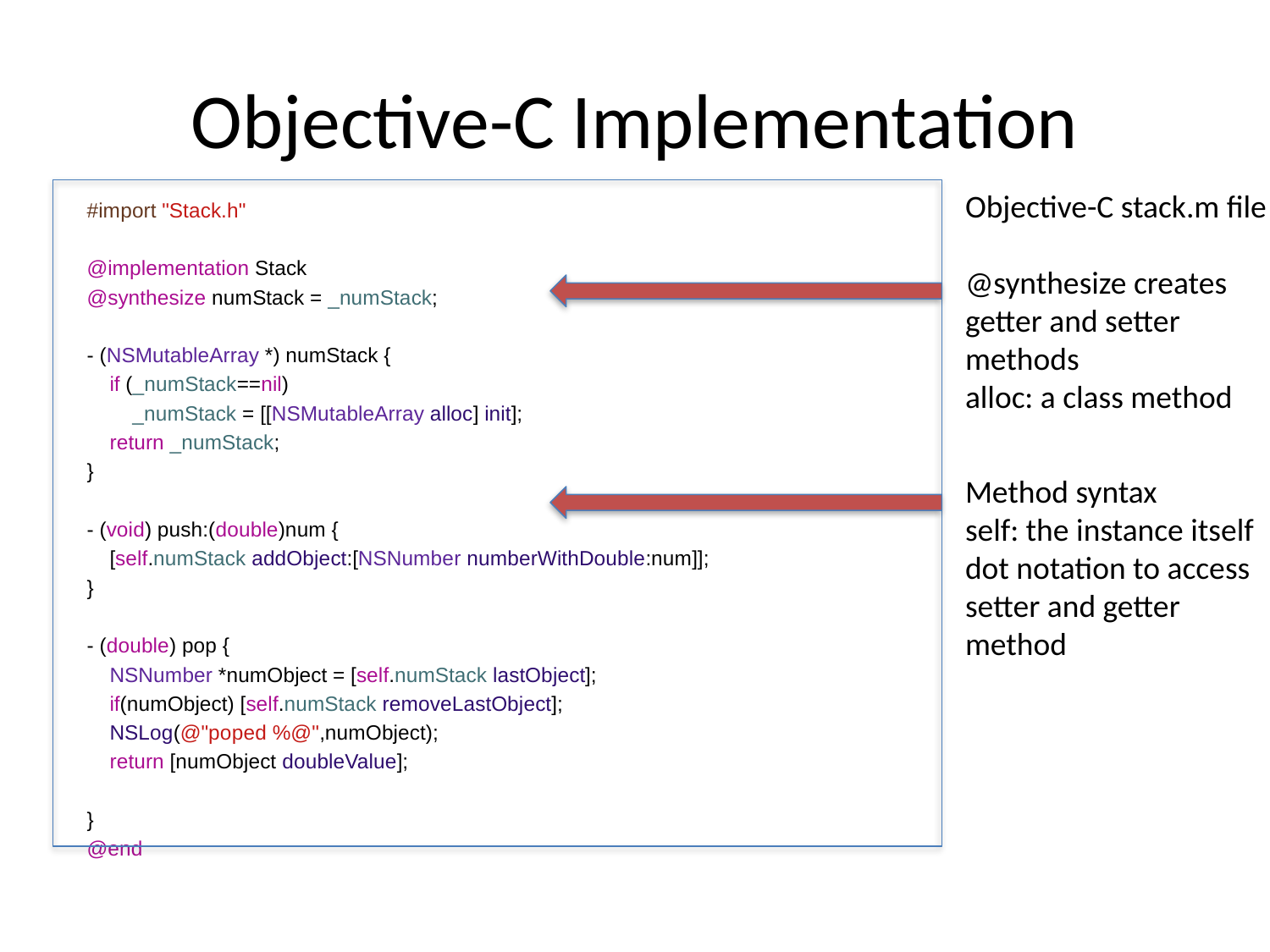

# Objective-C Implementation

Objective-C stack.m file

@synthesize creates getter and setter methods
alloc: a class method
#import "Stack.h"

@implementation Stack
@synthesize numStack = _numStack;

- (NSMutableArray *) numStack {
    if (_numStack==nil)
        _numStack = [[NSMutableArray alloc] init];
    return _numStack;
}

- (void) push:(double)num {
    [self.numStack addObject:[NSNumber numberWithDouble:num]];
}

- (double) pop {
    NSNumber *numObject = [self.numStack lastObject];
    if(numObject) [self.numStack removeLastObject];
    NSLog(@"poped %@",numObject);
    return [numObject doubleValue];

}
@end

Method syntax
self: the instance itself
dot notation to access
setter and getter method